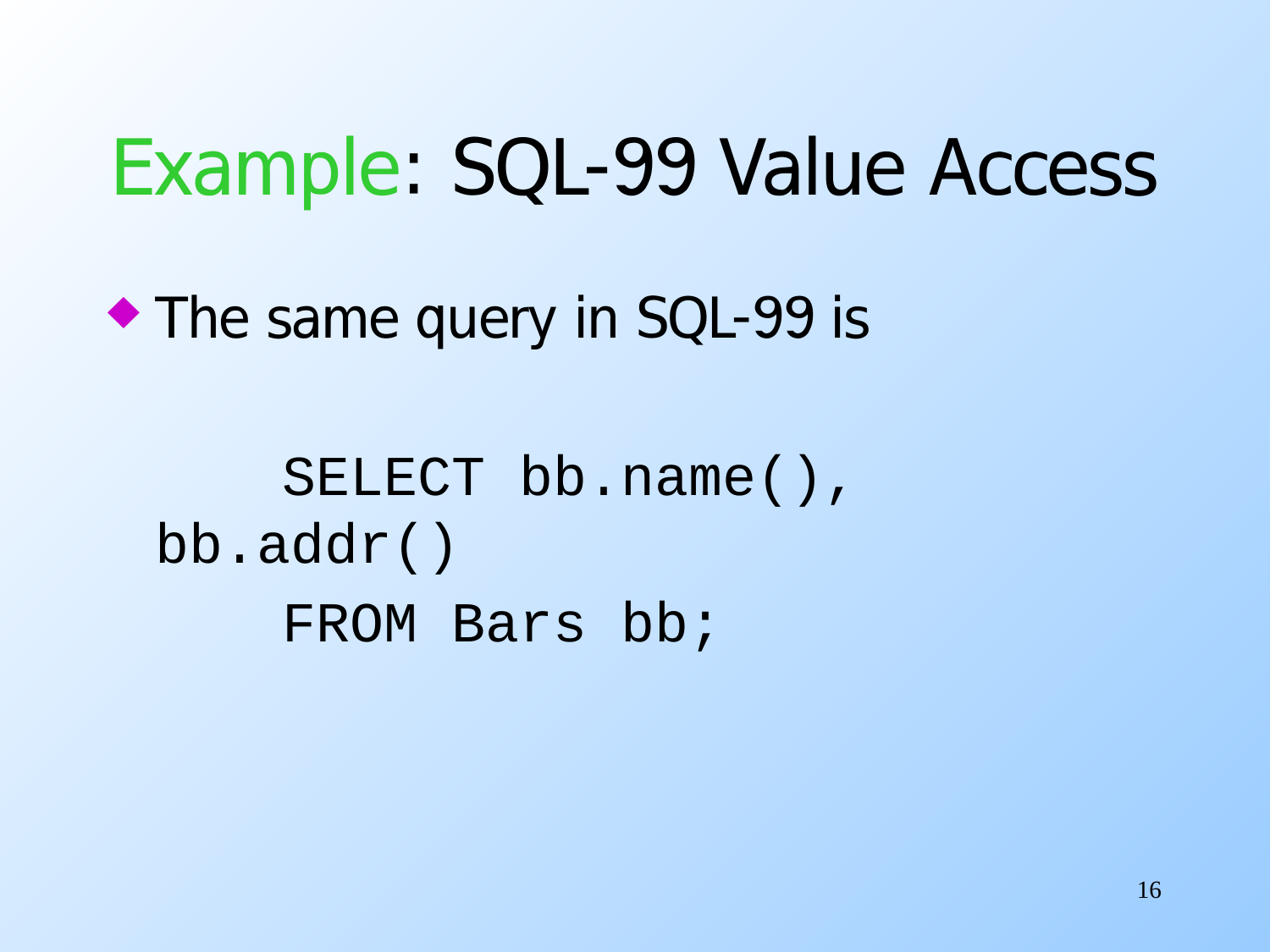

# Example: SQL-99 Value Access
The same query in SQL-99 is

		SELECT bb.name(), bb.addr()
		FROM Bars bb;
16